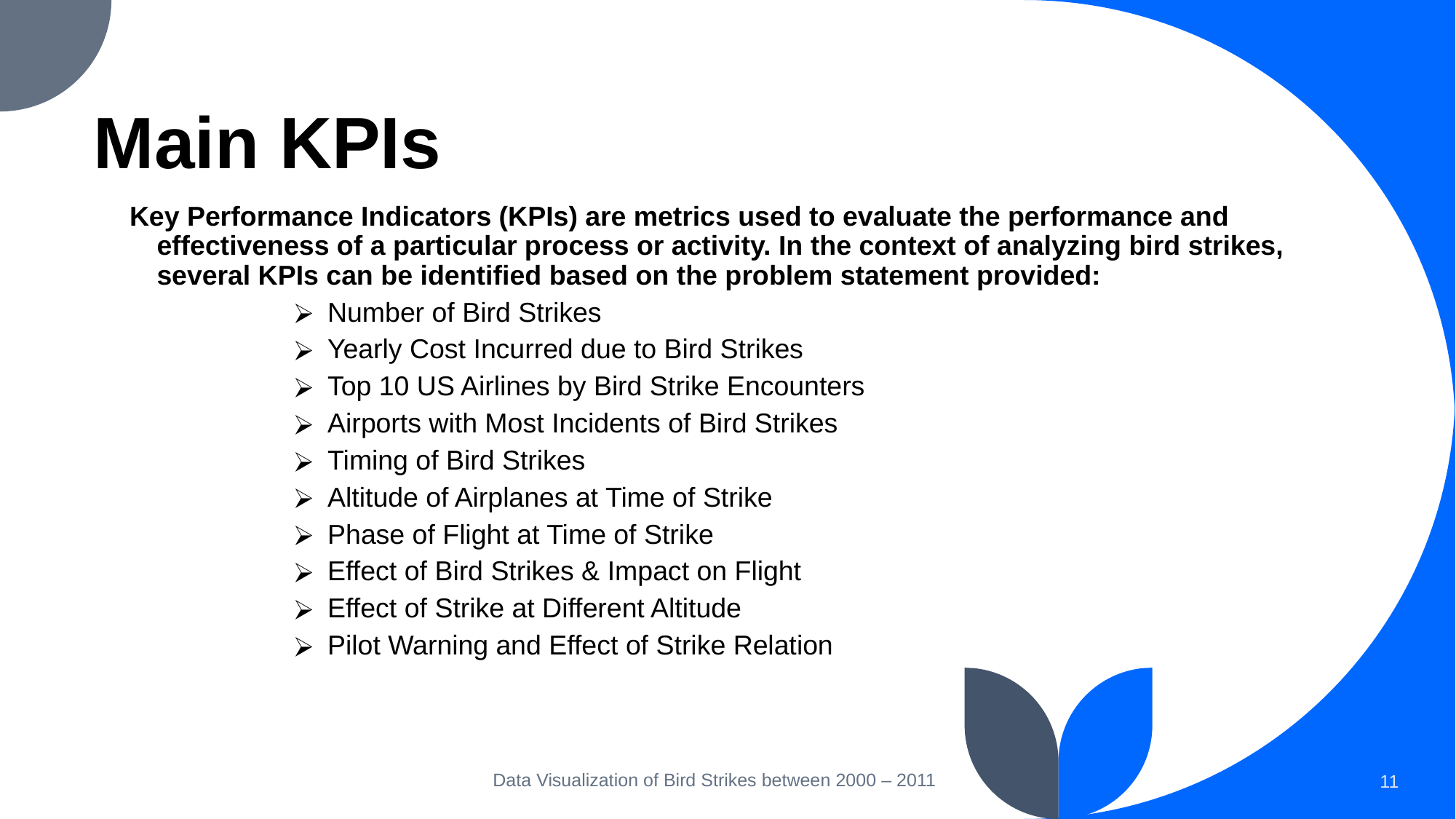

# Main KPIs
Key Performance Indicators (KPIs) are metrics used to evaluate the performance and effectiveness of a particular process or activity. In the context of analyzing bird strikes, several KPIs can be identified based on the problem statement provided:
Number of Bird Strikes
Yearly Cost Incurred due to Bird Strikes
Top 10 US Airlines by Bird Strike Encounters
Airports with Most Incidents of Bird Strikes
Timing of Bird Strikes
Altitude of Airplanes at Time of Strike
Phase of Flight at Time of Strike
Effect of Bird Strikes & Impact on Flight
Effect of Strike at Different Altitude
Pilot Warning and Effect of Strike Relation
Data Visualization of Bird Strikes between 2000 – 2011
11